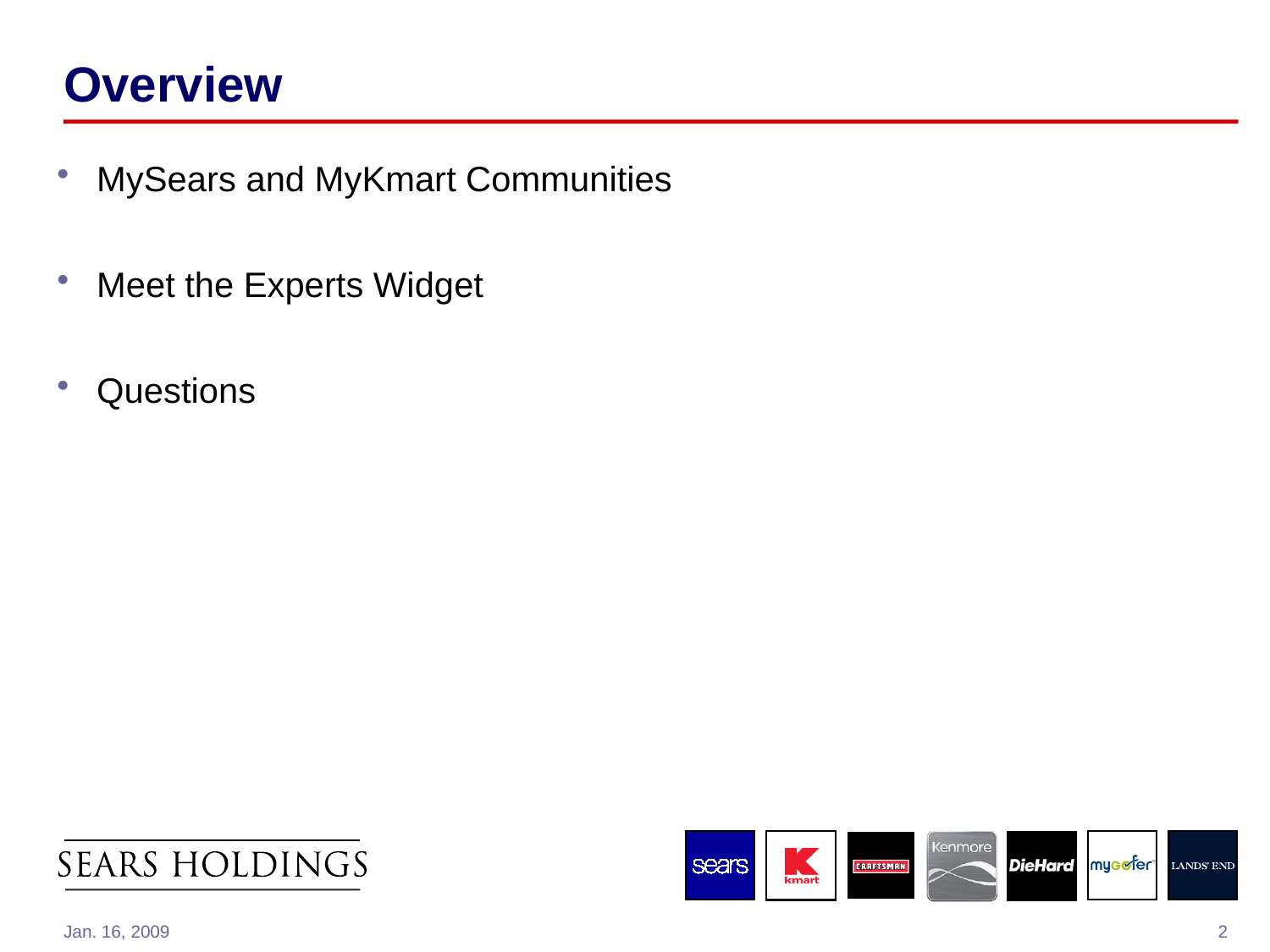

# Overview
MySears and MyKmart Communities

Meet the Experts Widget

Questions